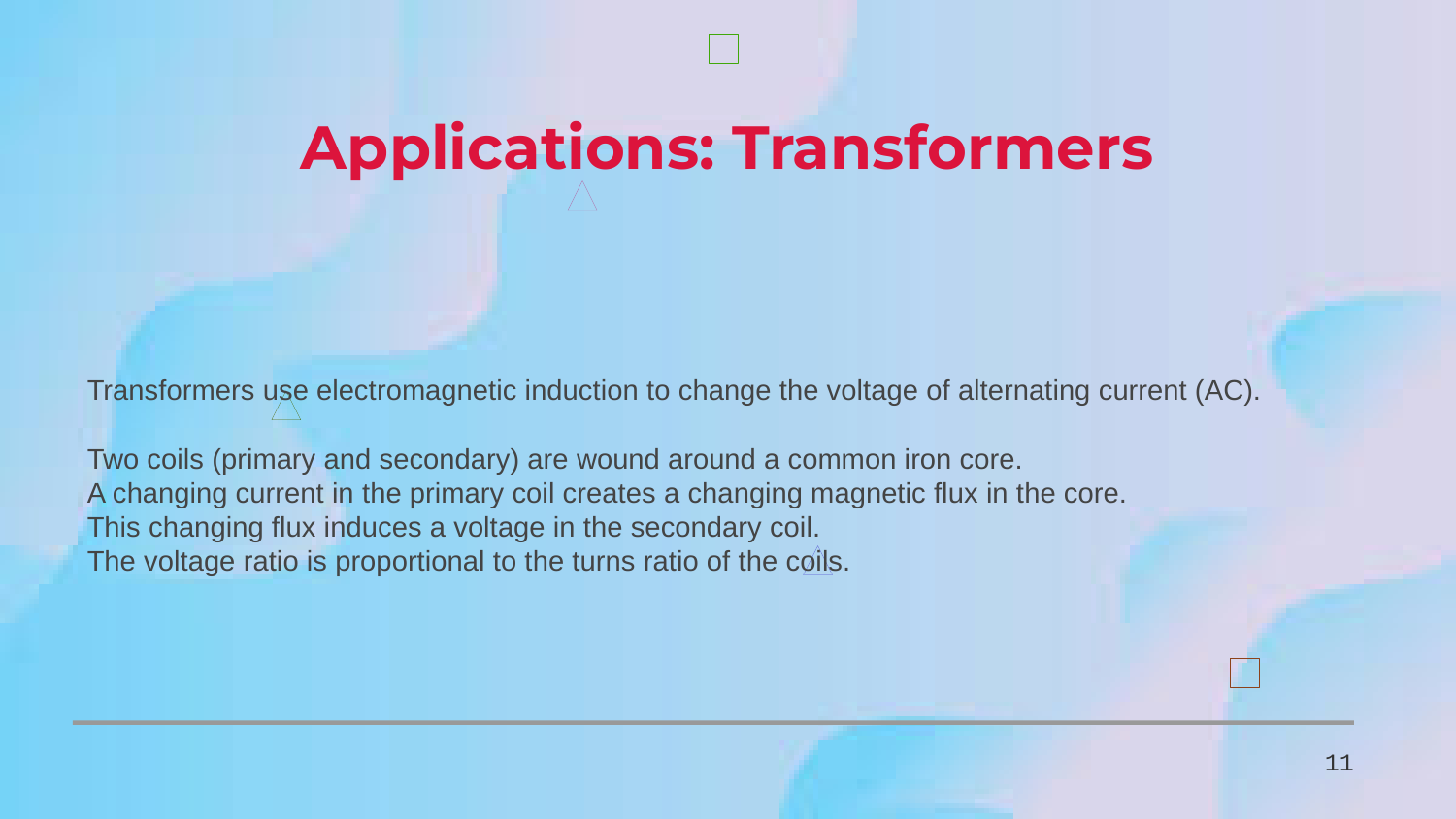

Applications: Transformers

Transformers use electromagnetic induction to change the voltage of alternating current (AC).

Two coils (primary and secondary) are wound around a common iron core.
A changing current in the primary coil creates a changing magnetic flux in the core.
This changing flux induces a voltage in the secondary coil.
The voltage ratio is proportional to the turns ratio of the coils.

11